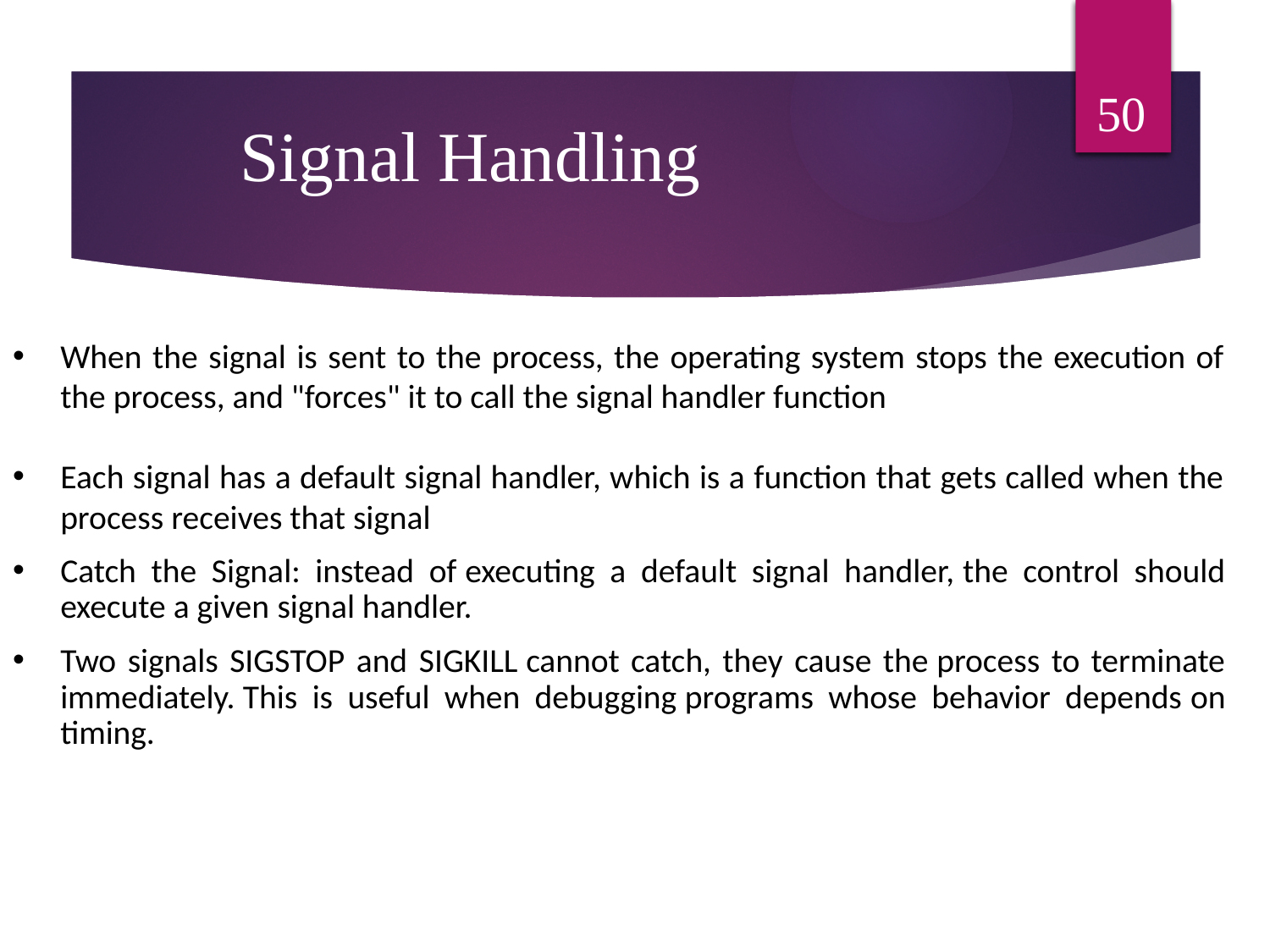

50
Signal Handling
When the signal is sent to the process, the operating system stops the execution of the process, and "forces" it to call the signal handler function

Each signal has a default signal handler, which is a function that gets called when the process receives that signal
Catch the Signal: instead of executing a default signal handler, the control should execute a given signal handler.
Two signals SIGSTOP and SIGKILL cannot catch, they cause the process to terminate immediately. This is useful when debugging programs whose behavior depends on timing.